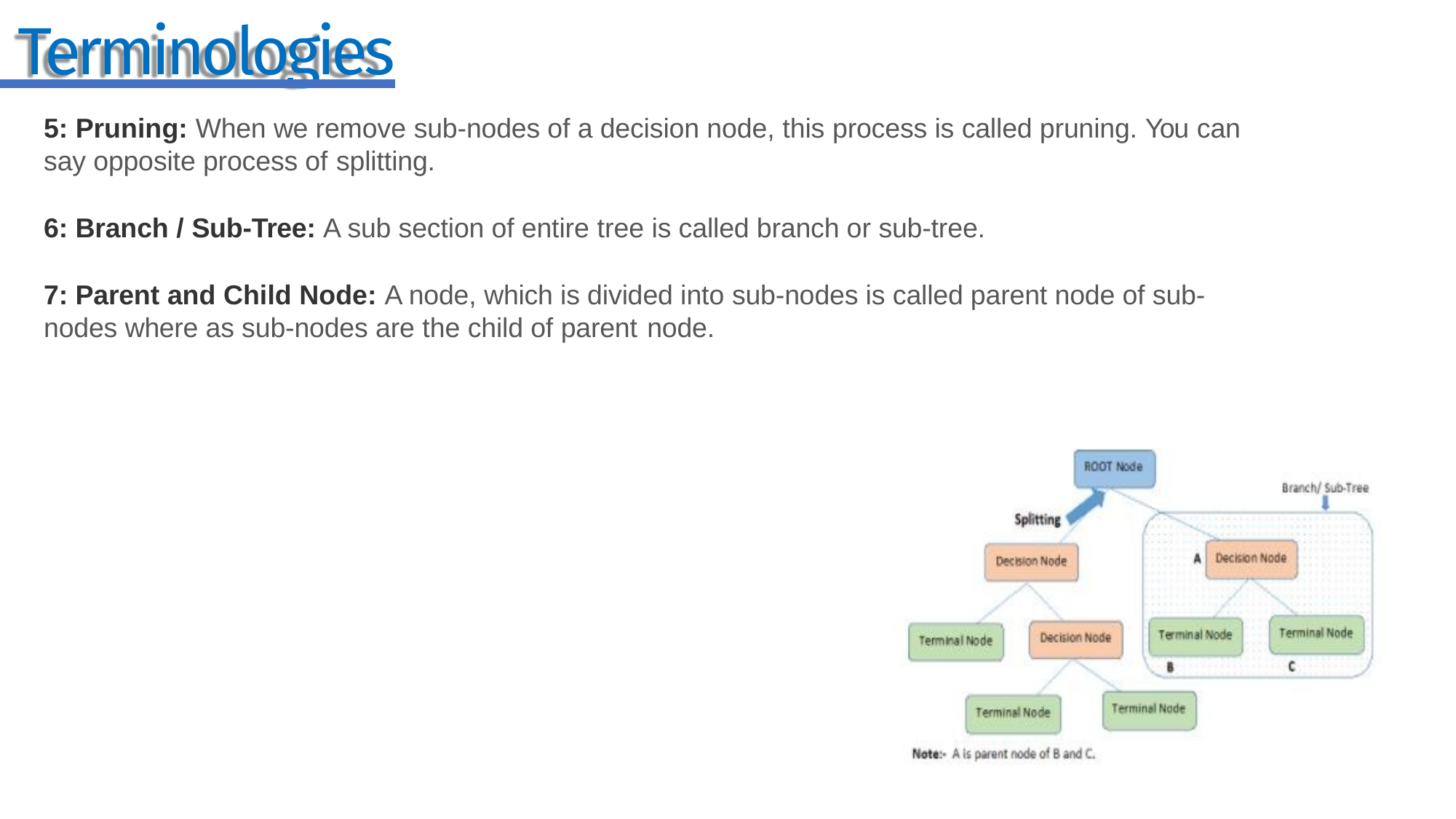

# Terminologies
5: Pruning: When we remove sub-nodes of a decision node, this process is called pruning. You can
say opposite process of splitting.

6: Branch / Sub-Tree: A sub section of entire tree is called branch or sub-tree.

7: Parent and Child Node: A node, which is divided into sub-nodes is called parent node of sub-  nodes where as sub-nodes are the child of parent node.